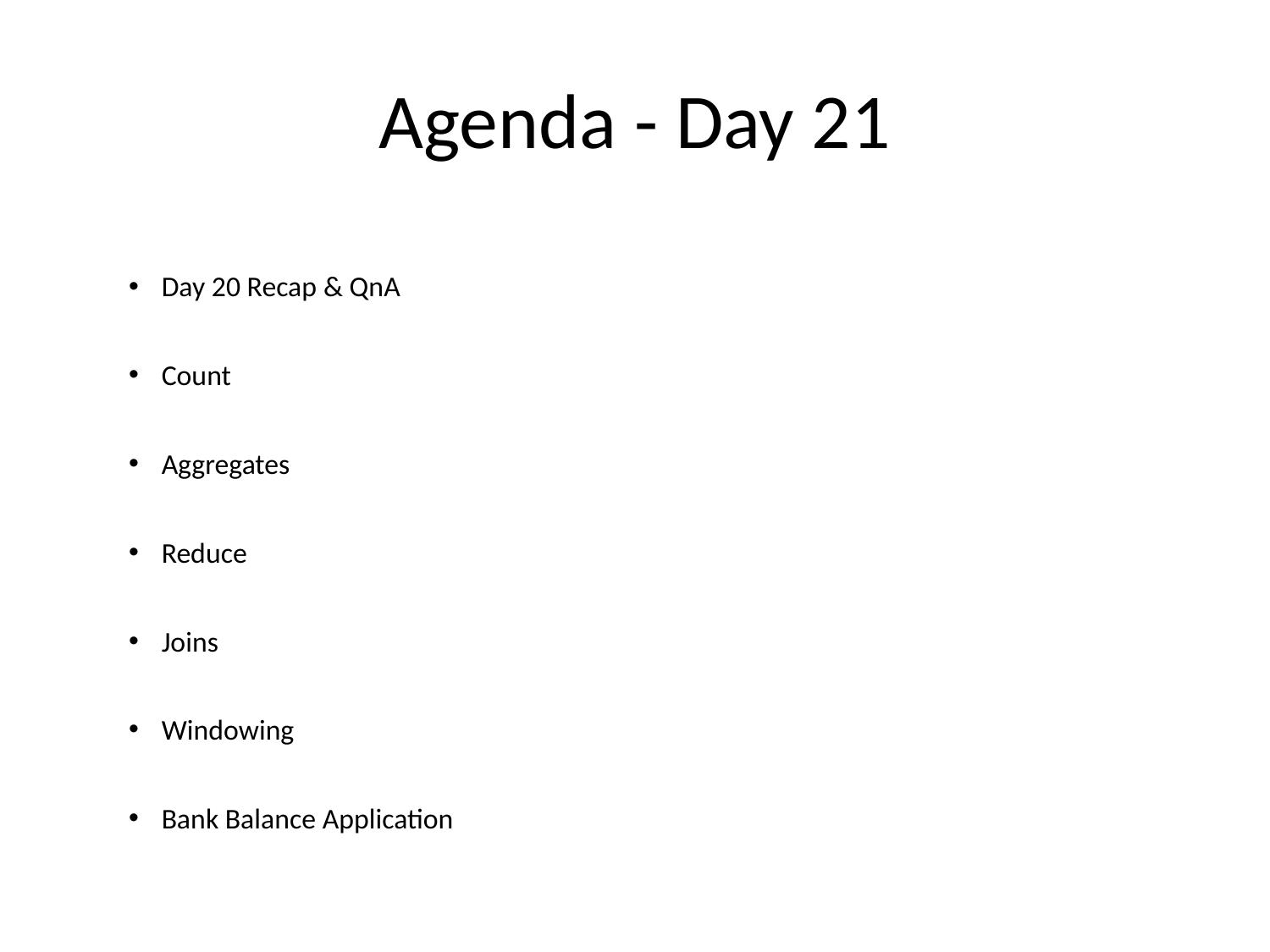

# Agenda - Day 21

Day 20 Recap & QnA

Count

Aggregates

Reduce

Joins

Windowing

Bank Balance Application